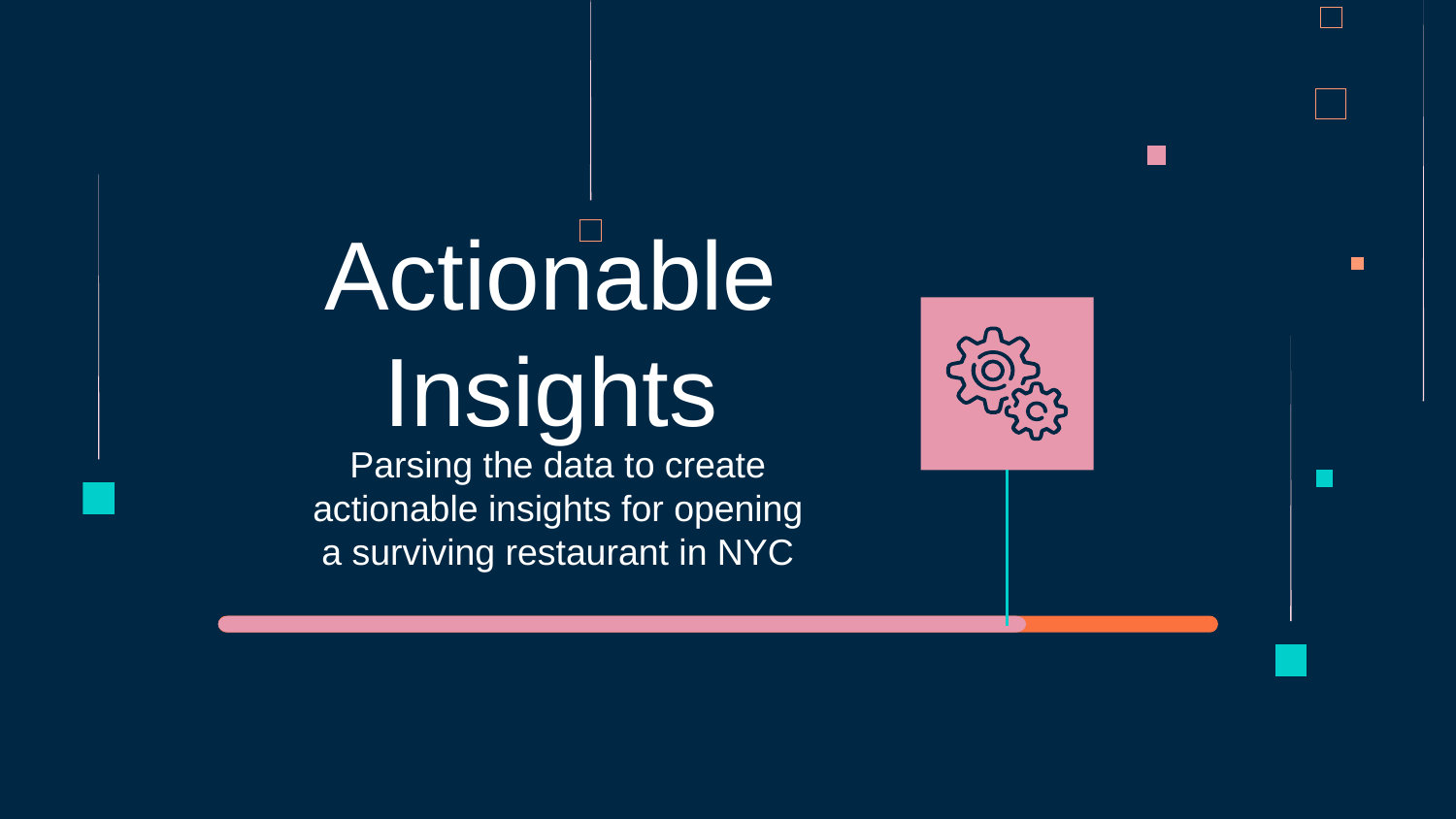

# Actionable
Insights
Parsing the data to create actionable insights for opening a surviving restaurant in NYC